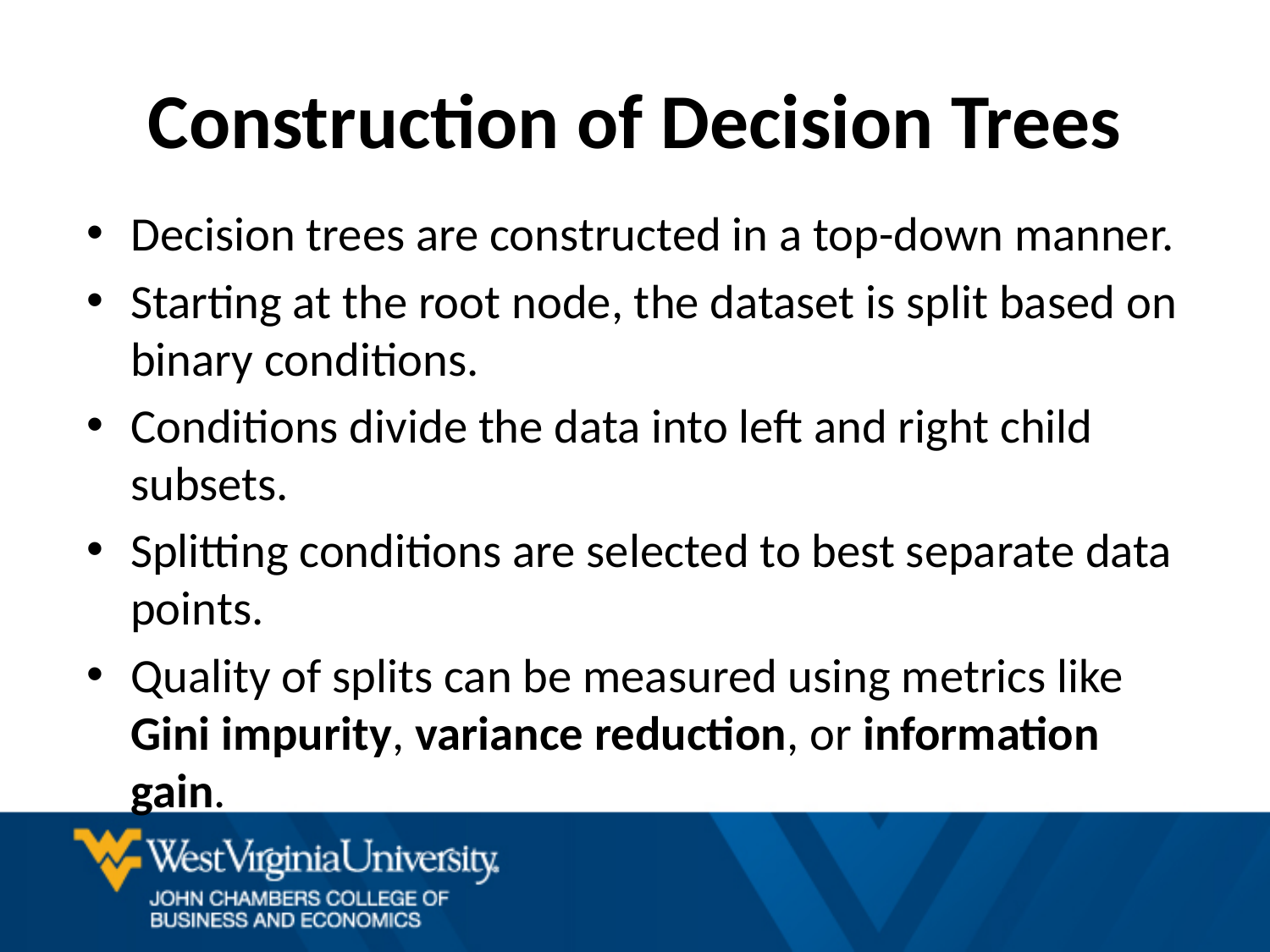

# Construction of Decision Trees
Decision trees are constructed in a top-down manner.
Starting at the root node, the dataset is split based on binary conditions.
Conditions divide the data into left and right child subsets.
Splitting conditions are selected to best separate data points.
Quality of splits can be measured using metrics like Gini impurity, variance reduction, or information gain.